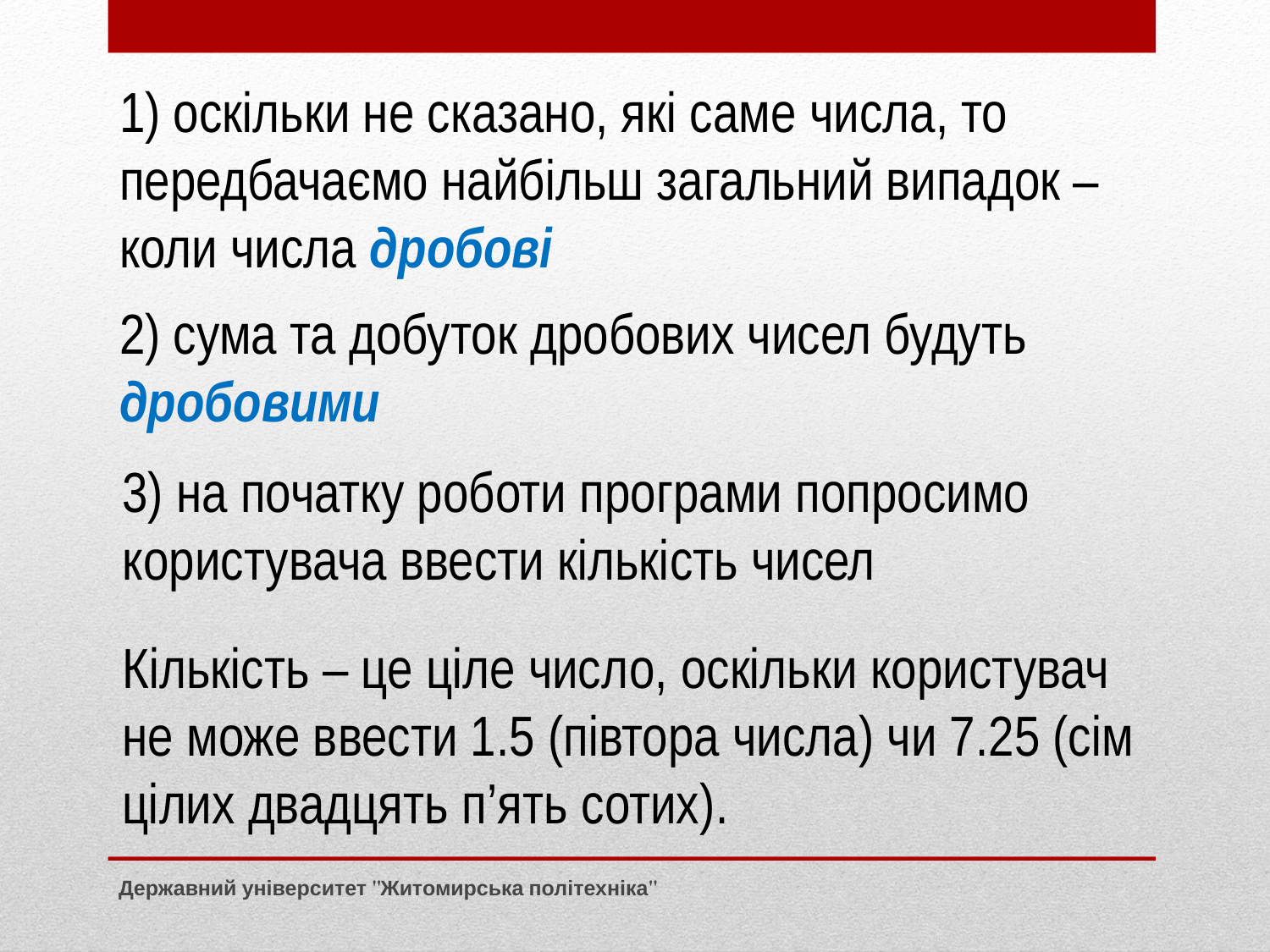

1) оскільки не сказано, які саме числа, то передбачаємо найбільш загальний випадок – коли числа дробові
2) сума та добуток дробових чисел будуть дробовими
3) на початку роботи програми попросимо користувача ввести кількість чисел
Кількість – це ціле число, оскільки користувач не може ввести 1.5 (півтора числа) чи 7.25 (сім цілих двадцять п’ять сотих).
Державний університет "Житомирська політехніка"